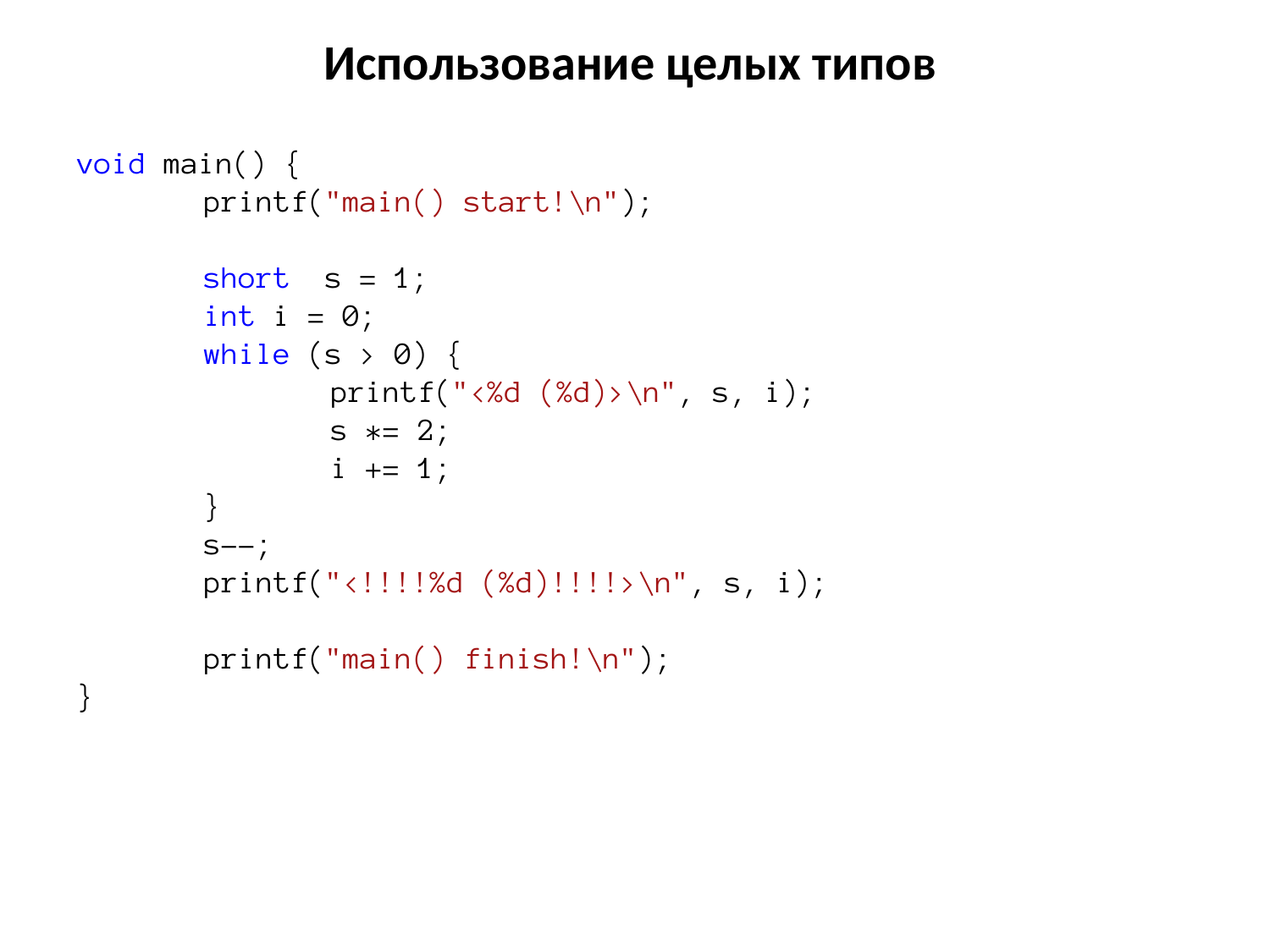

# Использование целых типов
void main() {
	printf("main() start!\n");

	short  s = 1;
	int i = 0;
	while (s > 0) {
		printf("<%d (%d)>\n", s, i);
		s *= 2;
		i += 1;
	}
	s--;
	printf("<!!!!%d (%d)!!!!>\n", s, i);

	printf("main() finish!\n");
}